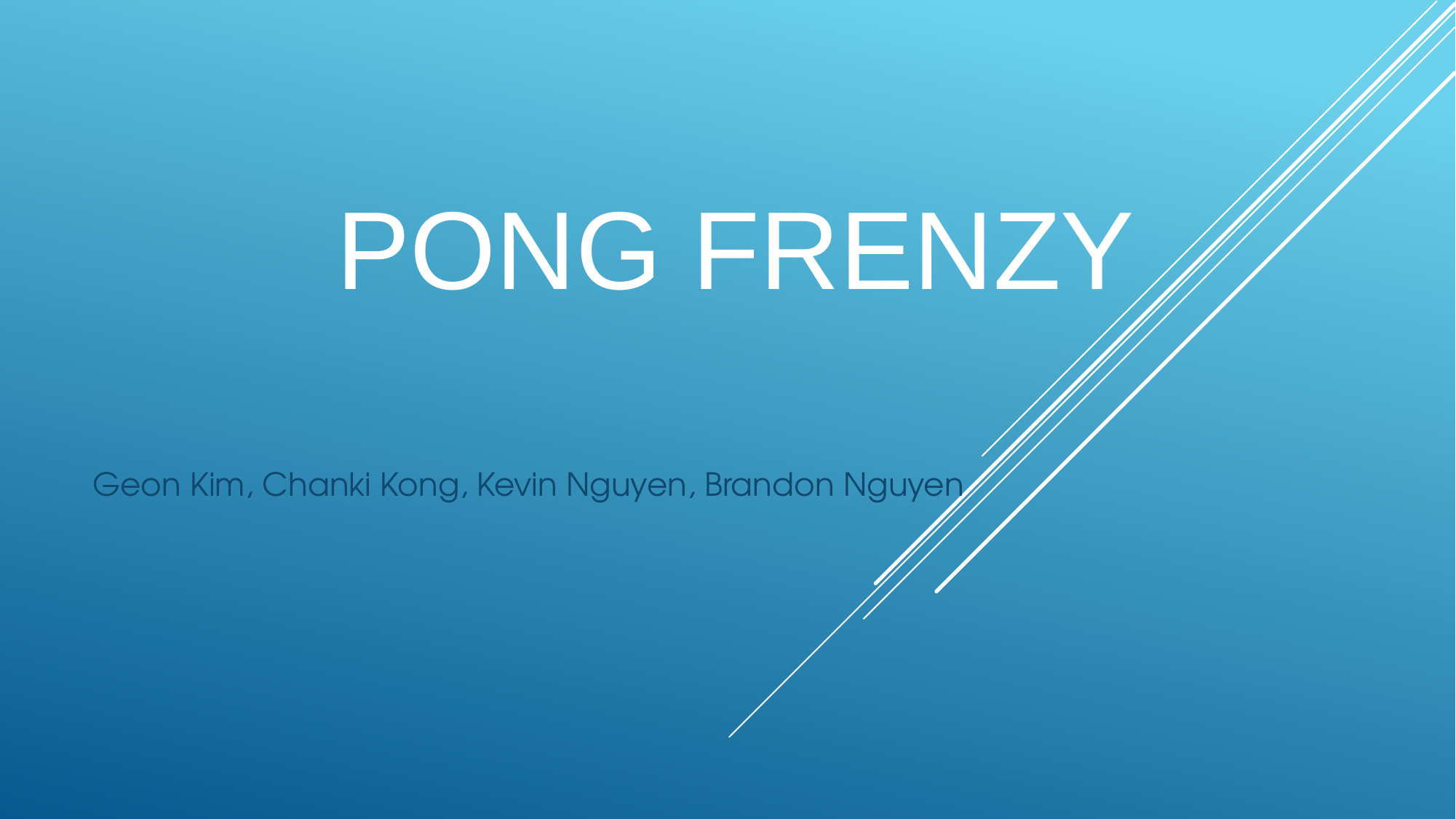

# Pong frenzy
Geon Kim, Chanki Kong, Kevin Nguyen, Brandon Nguyen